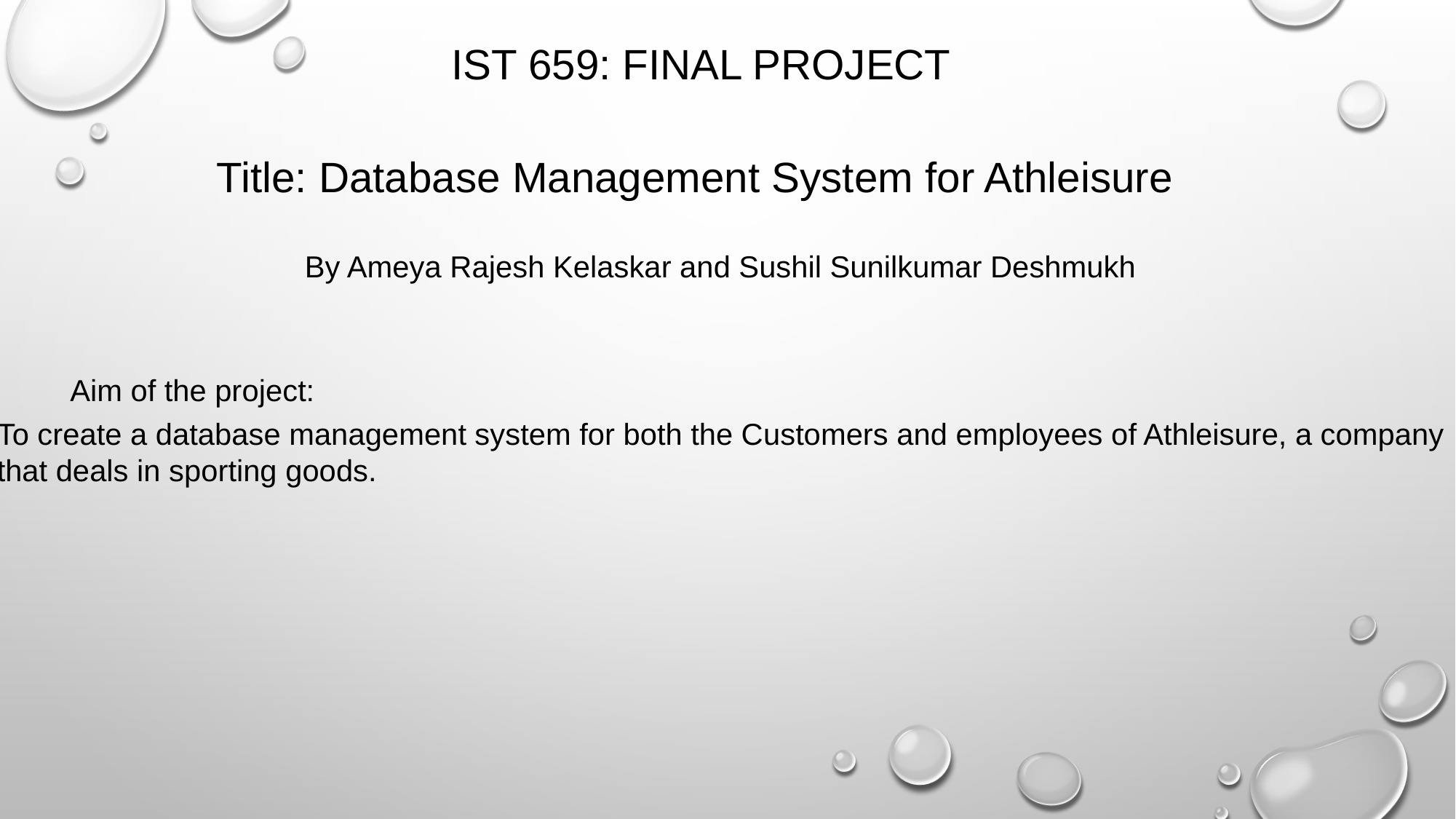

IST 659: FINAL PROJECT
Title: Database Management System for Athleisure
By Ameya Rajesh Kelaskar and Sushil Sunilkumar Deshmukh
Aim of the project:
To create a database management system for both the Customers and employees of Athleisure, a company
that deals in sporting goods.